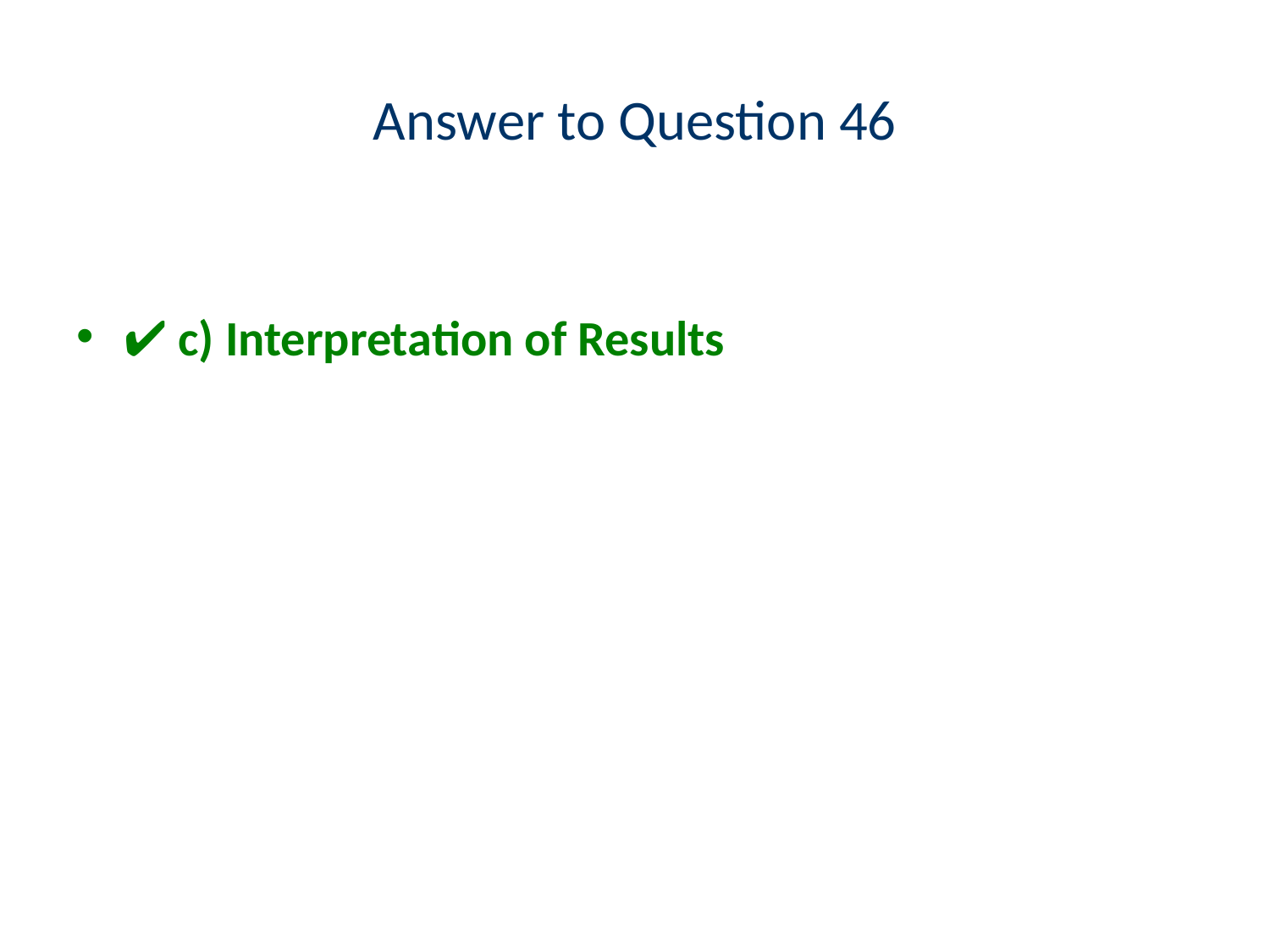

# Answer to Question 46

✔️ c) Interpretation of Results